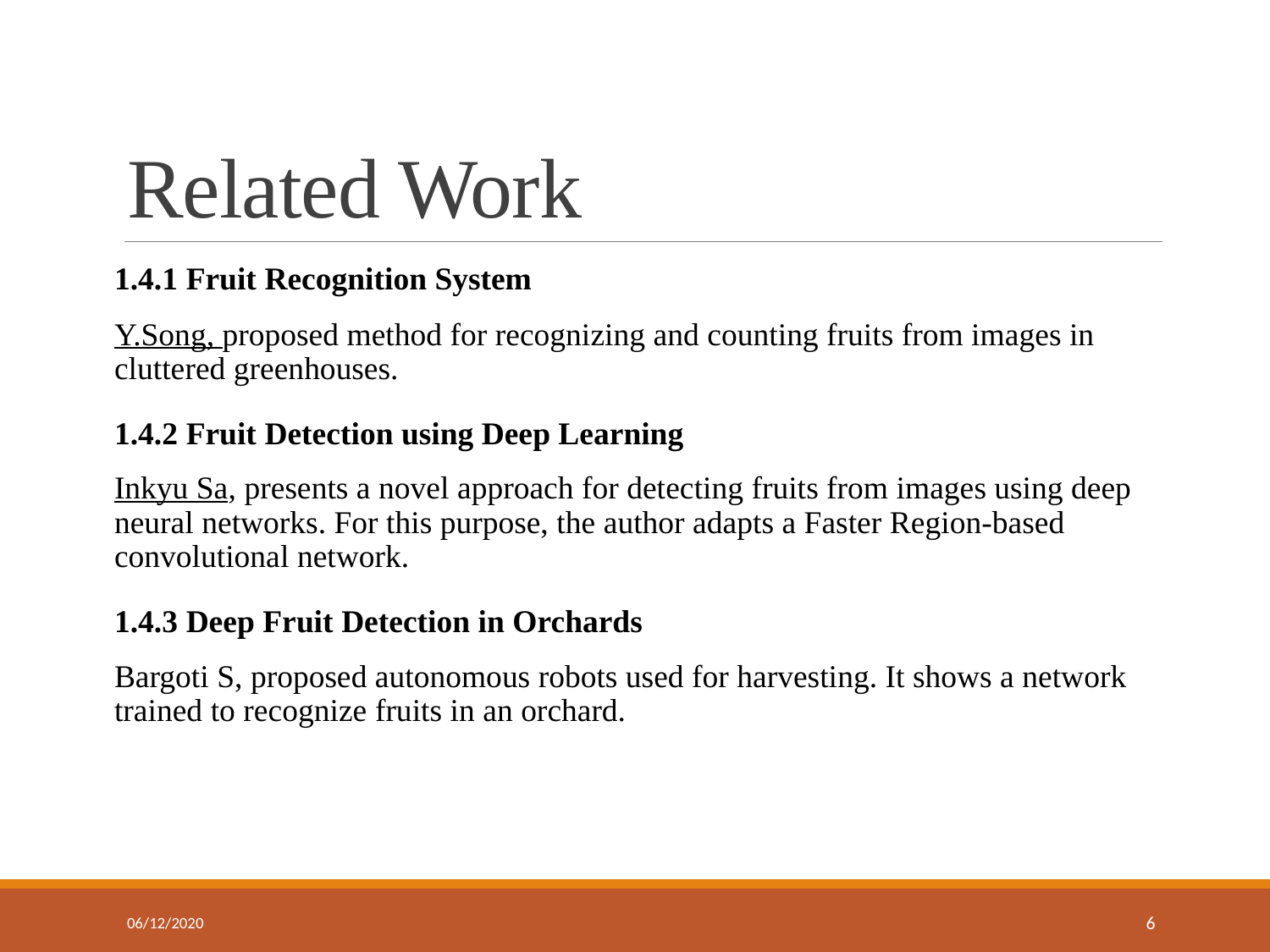

# Related Work
1.4.1 Fruit Recognition System
Y.Song, proposed method for recognizing and counting fruits from images in cluttered greenhouses.
1.4.2 Fruit Detection using Deep Learning
Inkyu Sa, presents a novel approach for detecting fruits from images using deep neural networks. For this purpose, the author adapts a Faster Region-based convolutional network.
1.4.3 Deep Fruit Detection in Orchards
Bargoti S, proposed autonomous robots used for harvesting. It shows a network trained to recognize fruits in an orchard.
06/12/2020
6